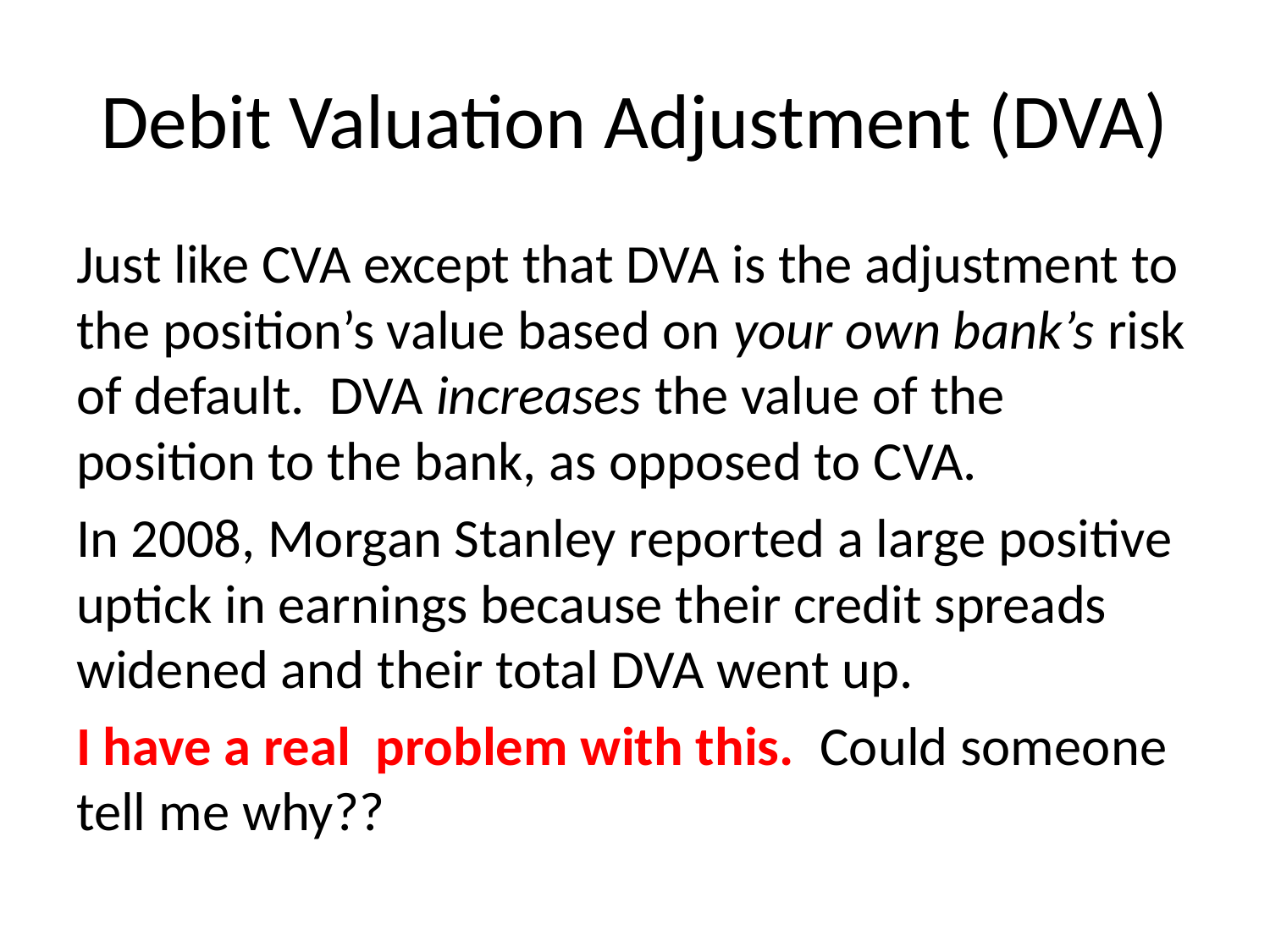

# Debit Valuation Adjustment (DVA)
Just like CVA except that DVA is the adjustment to the position’s value based on your own bank’s risk of default.  DVA increases the value of the position to the bank, as opposed to CVA.
In 2008, Morgan Stanley reported a large positive uptick in earnings because their credit spreads widened and their total DVA went up.
I have a real  problem with this.  Could someone tell me why??